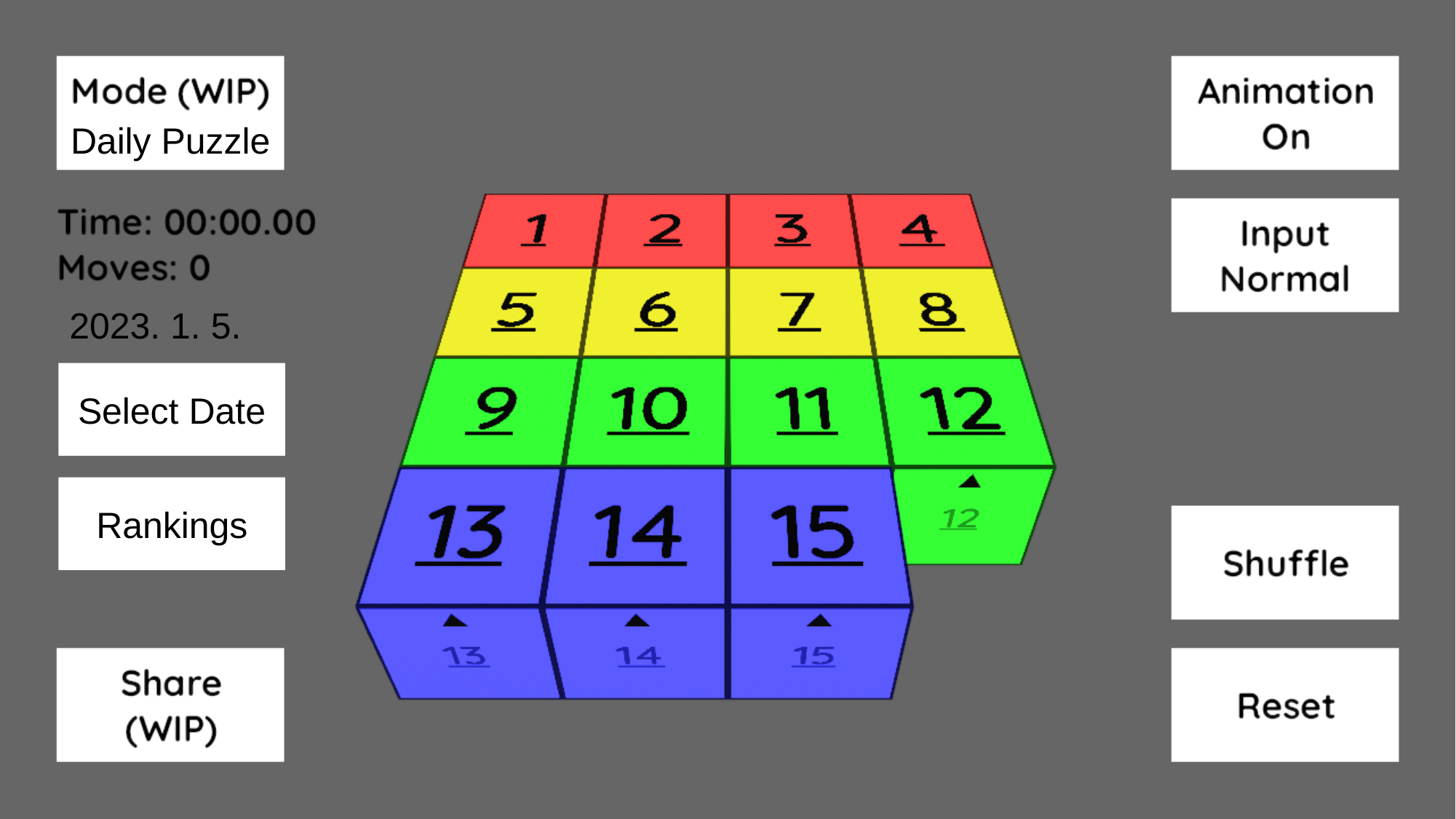

Daily Puzzle
2023. 1. 5.
Select Date
Rankings